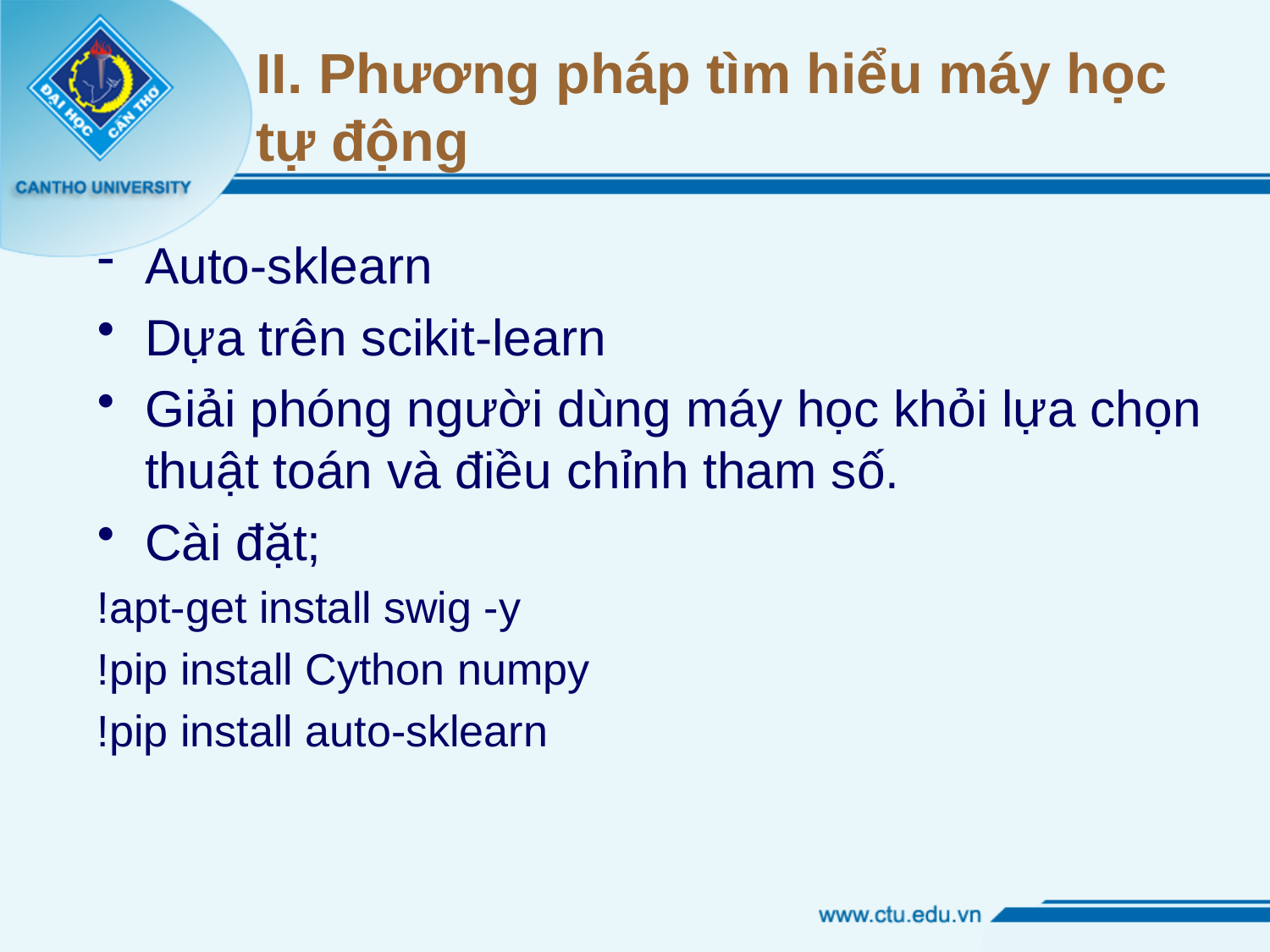

# II. Phương pháp tìm hiểu máy học tự động
Auto-sklearn
Dựa trên scikit-learn
Giải phóng người dùng máy học khỏi lựa chọn thuật toán và điều chỉnh tham số.
Cài đặt;
!apt-get install swig -y
!pip install Cython numpy
!pip install auto-sklearn